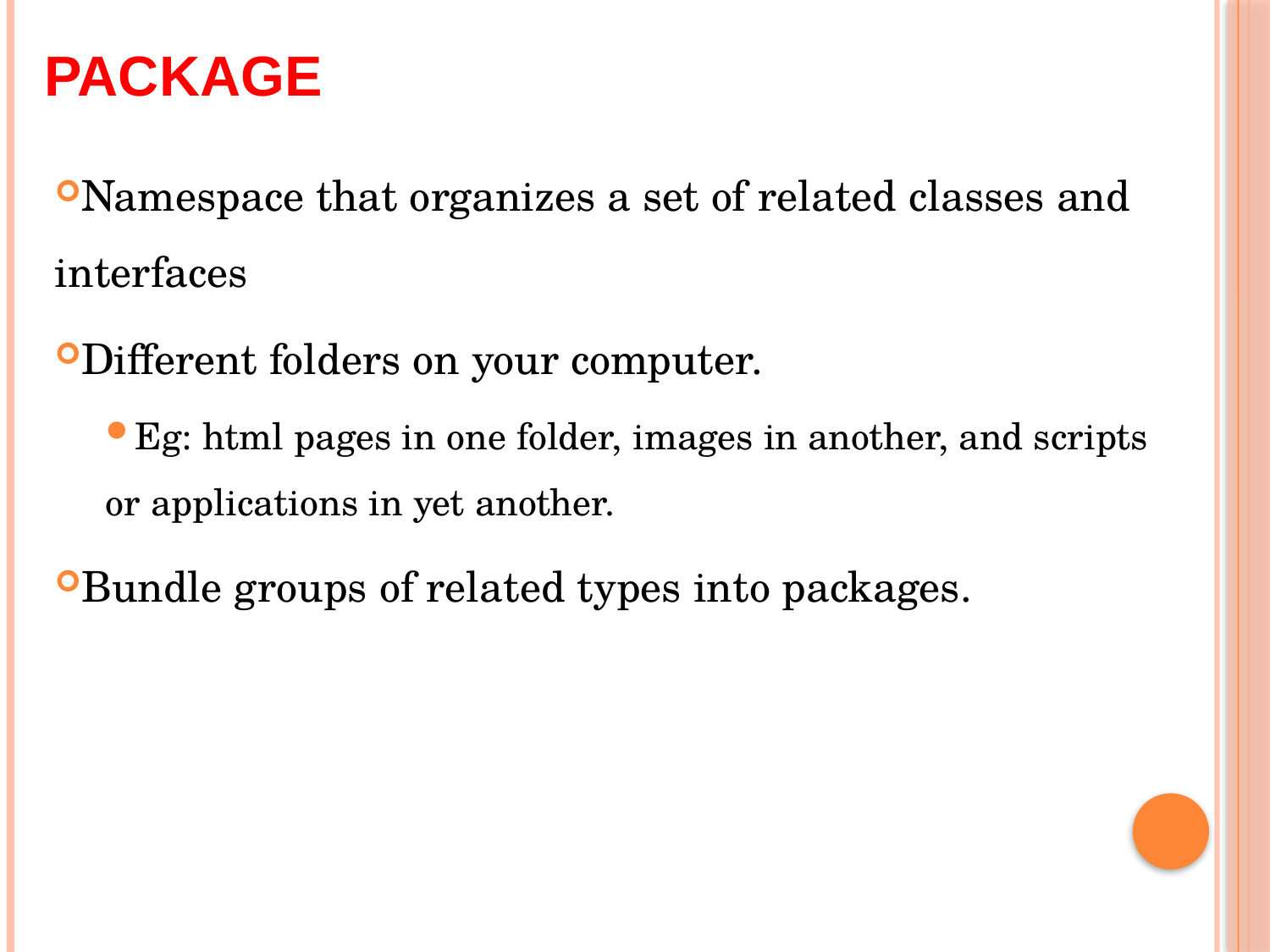

# Package
Namespace that organizes a set of related classes and interfaces
Different folders on your computer.
Eg: html pages in one folder, images in another, and scripts or applications in yet another.
Bundle groups of related types into packages.